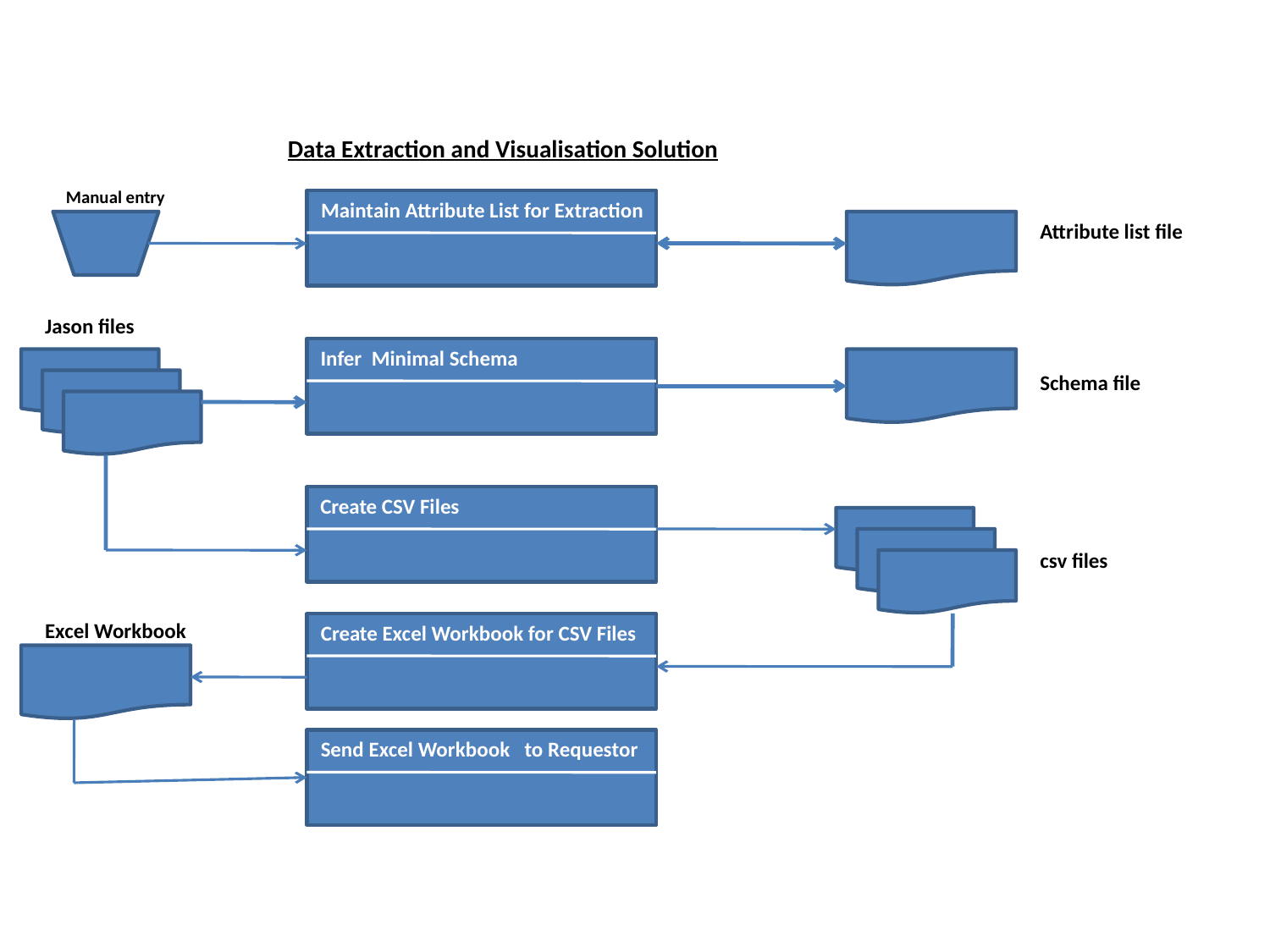

Data Extraction and Visualisation Solution
Manual entry

Maintain Attribute List for Extraction

Attribute list file

Schema file

csv files
Jason files

Excel Workbook

Infer  Minimal Schema

Create CSV Files

Create Excel Workbook for CSV Files

Send Excel Workbook   to Requestor